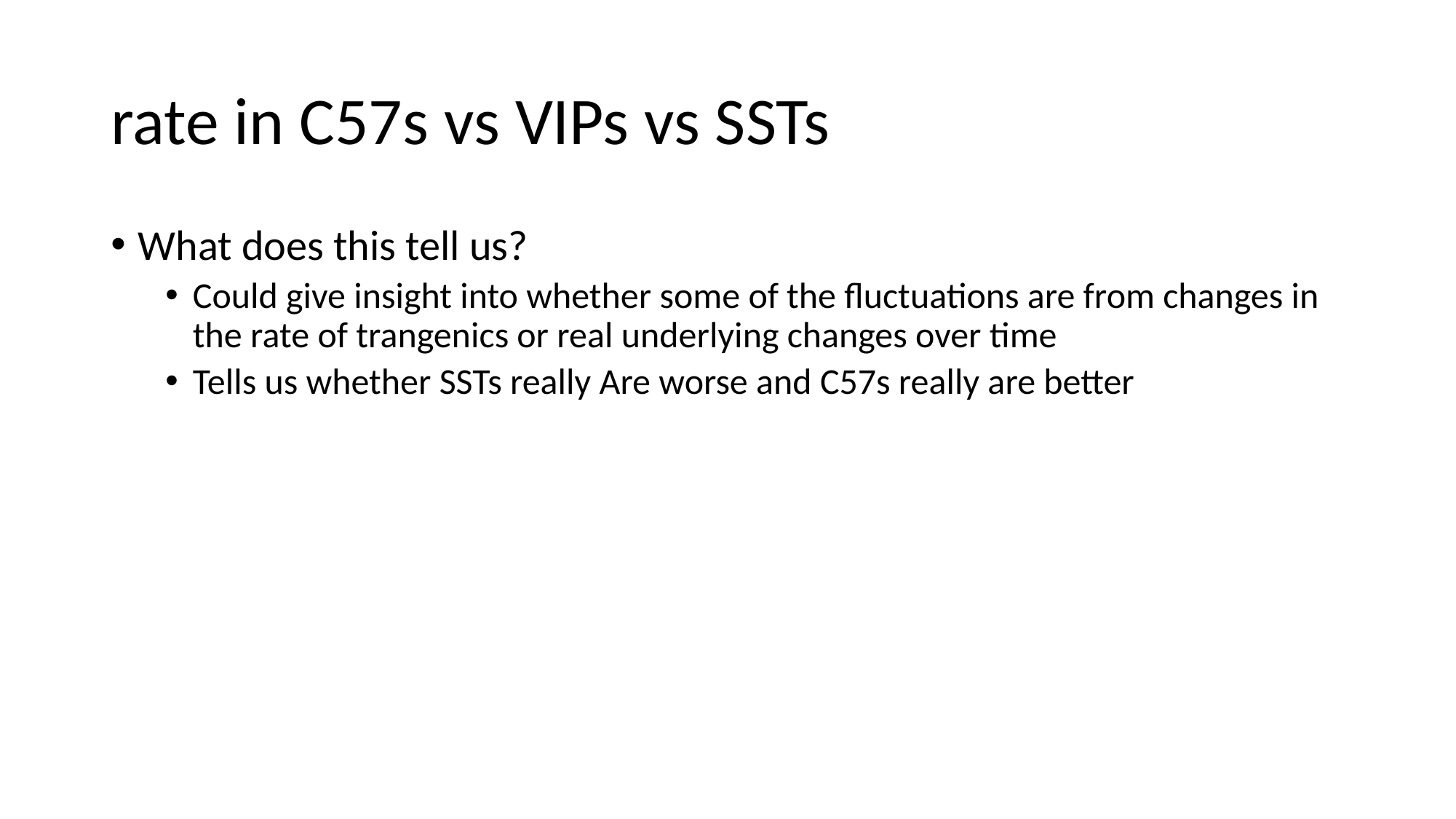

# rate in C57s vs VIPs vs SSTs
What does this tell us?
Could give insight into whether some of the fluctuations are from changes in the rate of trangenics or real underlying changes over time
Tells us whether SSTs really Are worse and C57s really are better